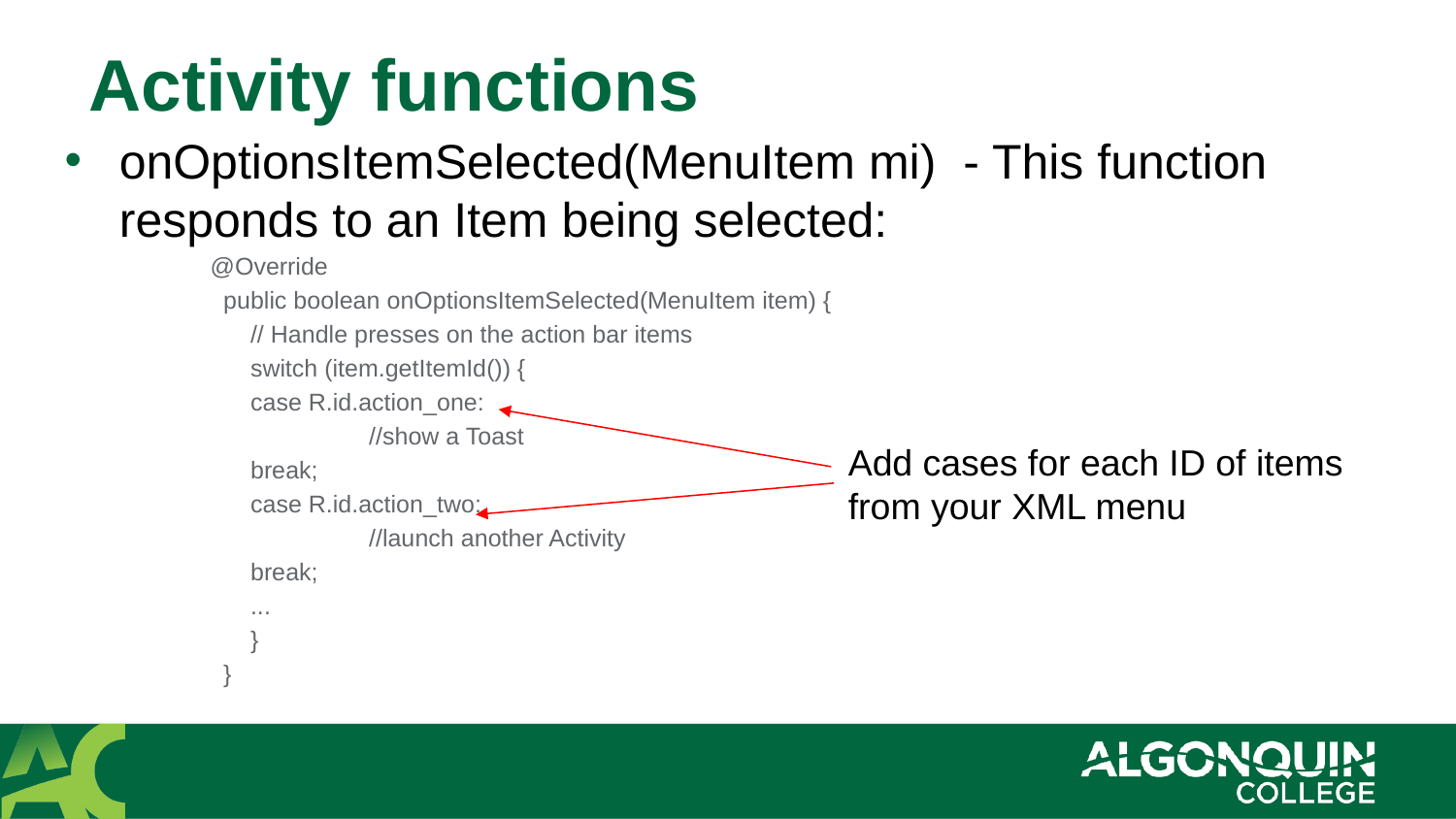

# Activity functions
onOptionsItemSelected(MenuItem mi)  - This function responds to an Item being selected:
	@Override
	public boolean onOptionsItemSelected(MenuItem item) {
        	    // Handle presses on the action bar items
        	    switch (item.getItemId()) {
        	    case R.id.action_one:
                		//show a Toast
	    break;
            	    case R.id.action_two:
		//launch another Activity
	    break;
	    ...
	    }
    	}
Add cases for each ID of items
from your XML menu